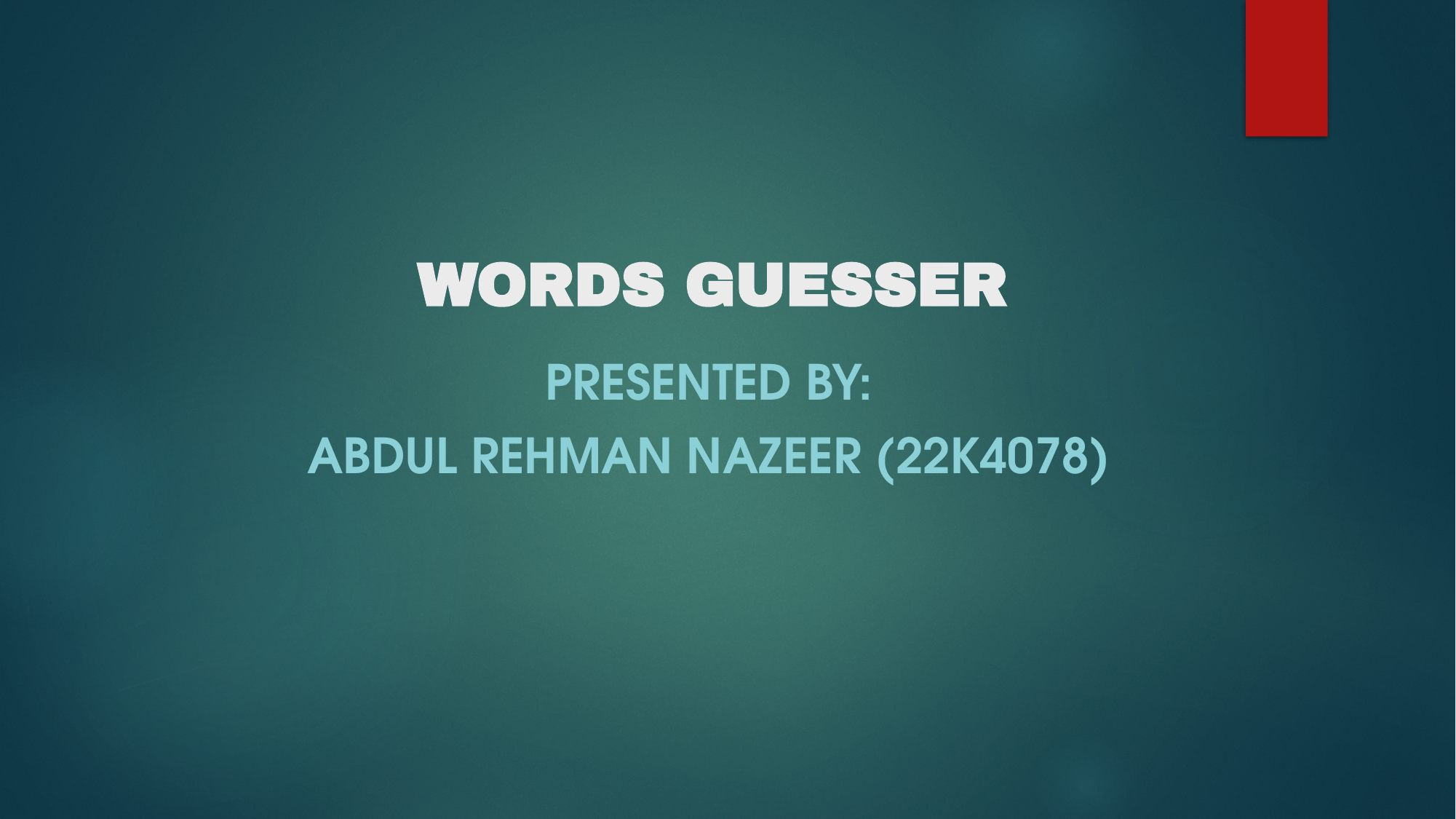

# WORDS GUESSER
Presented By:
Abdul Rehman nazeer (22k4078)